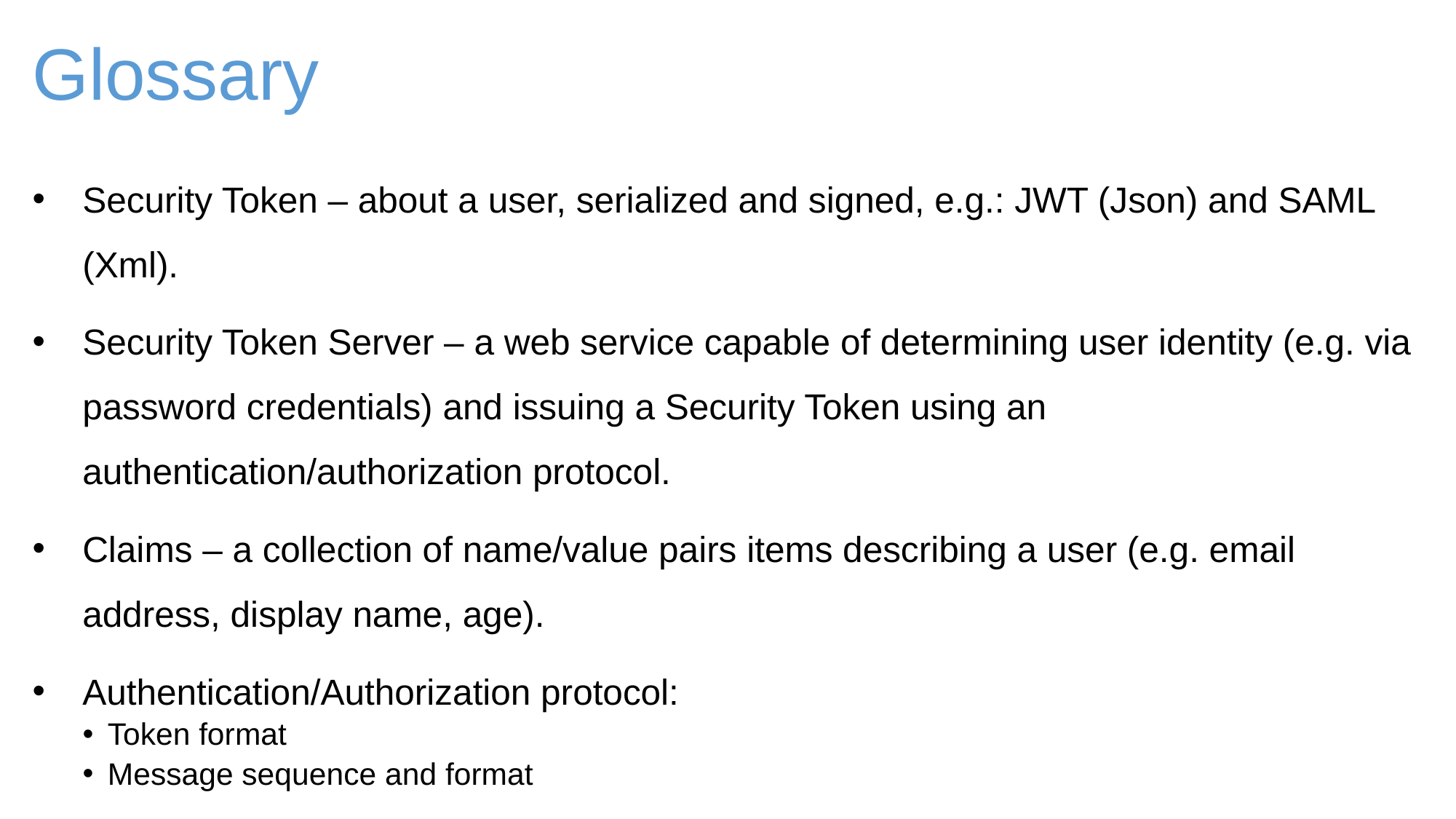

# Glossary
Security Token – about a user, serialized and signed, e.g.: JWT (Json) and SAML (Xml).
Security Token Server – a web service capable of determining user identity (e.g. via password credentials) and issuing a Security Token using an authentication/authorization protocol.
Claims – a collection of name/value pairs items describing a user (e.g. email address, display name, age).
Authentication/Authorization protocol:
Token format
Message sequence and format